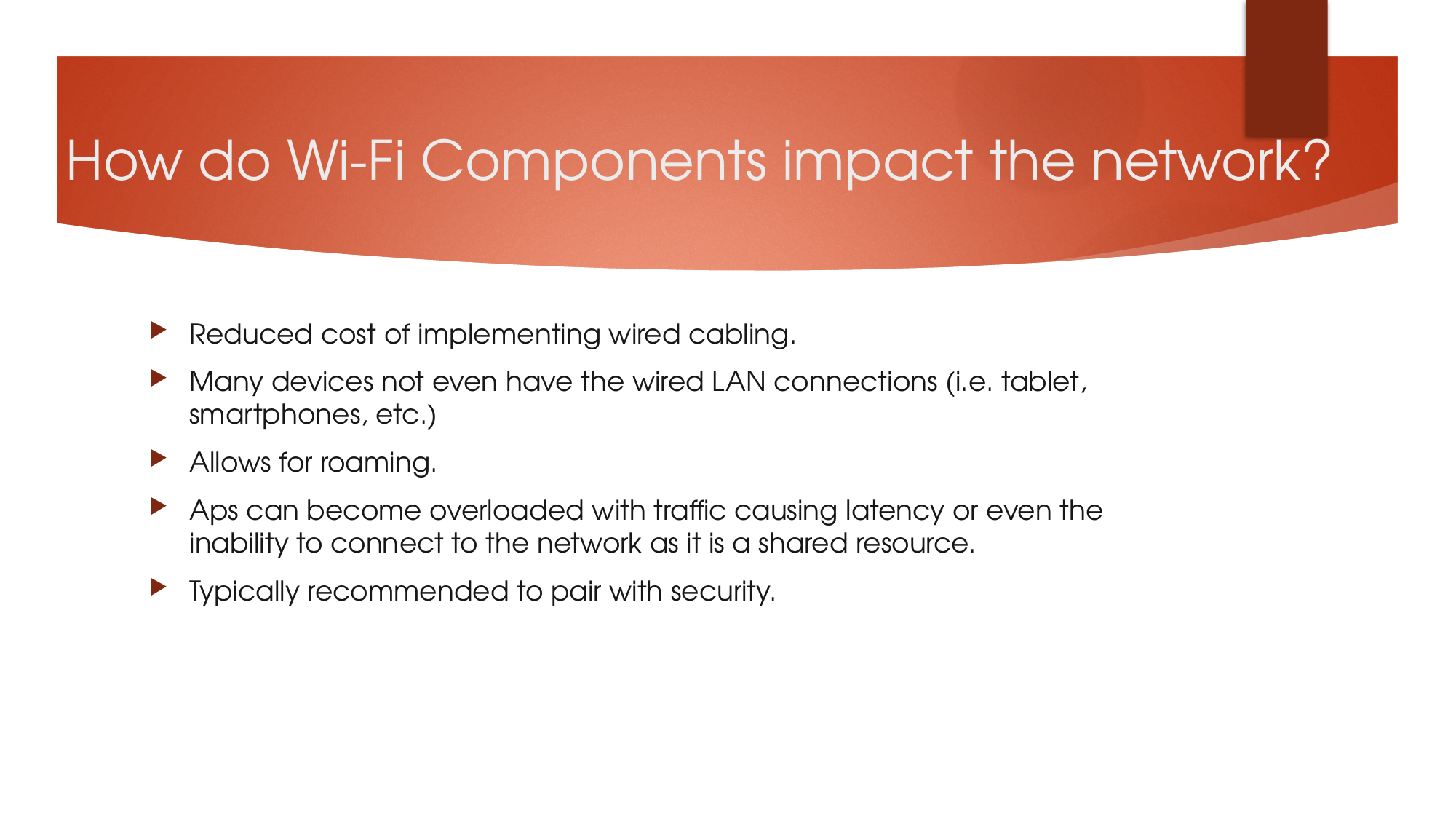

# How do Wi-Fi Components impact the network?
Reduced cost of implementing wired cabling.
Many devices not even have the wired LAN connections (i.e. tablet, smartphones, etc.)
Allows for roaming.
Aps can become overloaded with traffic causing latency or even the inability to connect to the network as it is a shared resource.
Typically recommended to pair with security.